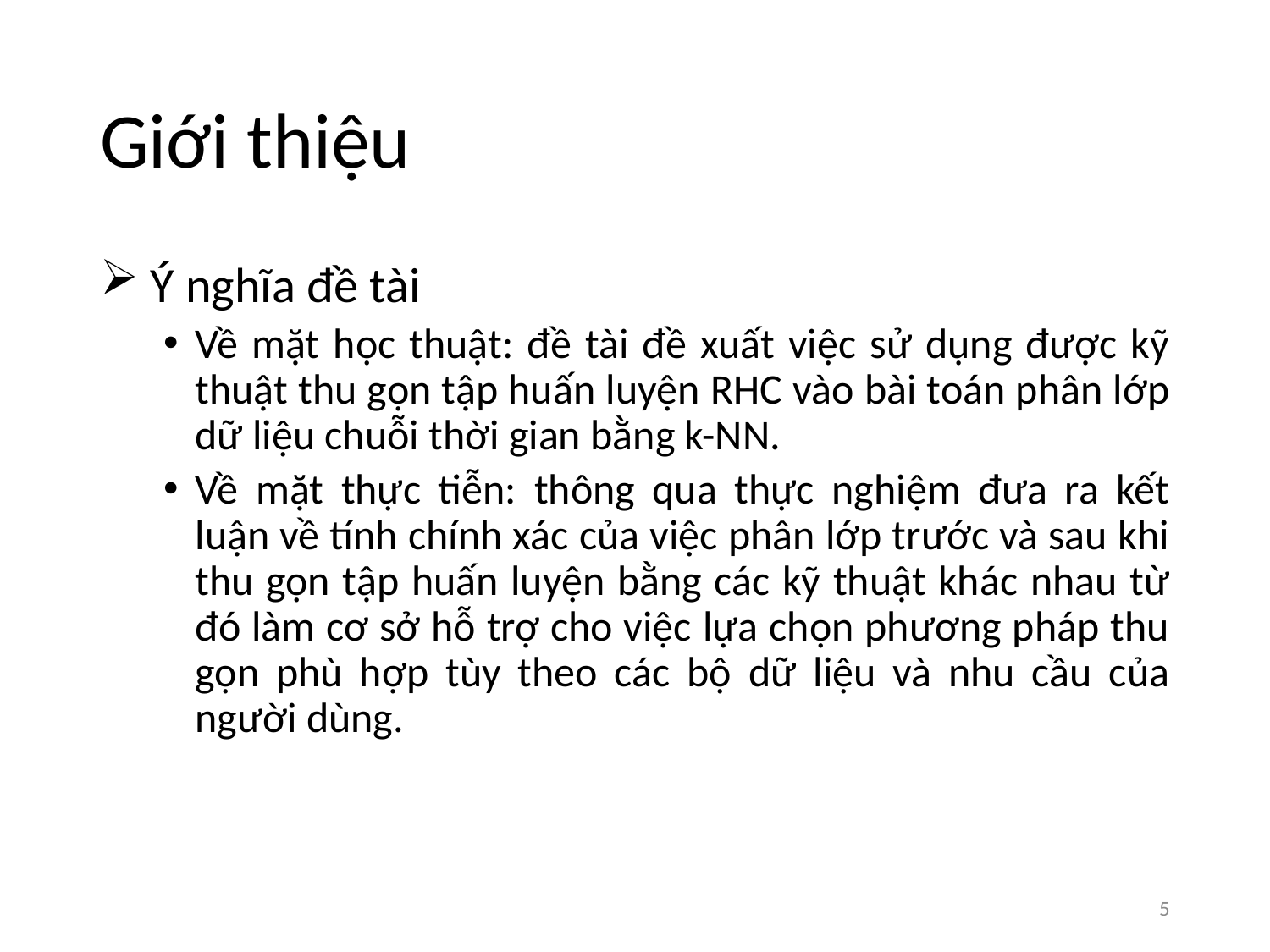

# Giới thiệu
 Ý nghĩa đề tài
Về mặt học thuật: đề tài đề xuất việc sử dụng được kỹ thuật thu gọn tập huấn luyện RHC vào bài toán phân lớp dữ liệu chuỗi thời gian bằng k-NN.
Về mặt thực tiễn: thông qua thực nghiệm đưa ra kết luận về tính chính xác của việc phân lớp trước và sau khi thu gọn tập huấn luyện bằng các kỹ thuật khác nhau từ đó làm cơ sở hỗ trợ cho việc lựa chọn phương pháp thu gọn phù hợp tùy theo các bộ dữ liệu và nhu cầu của người dùng.
5